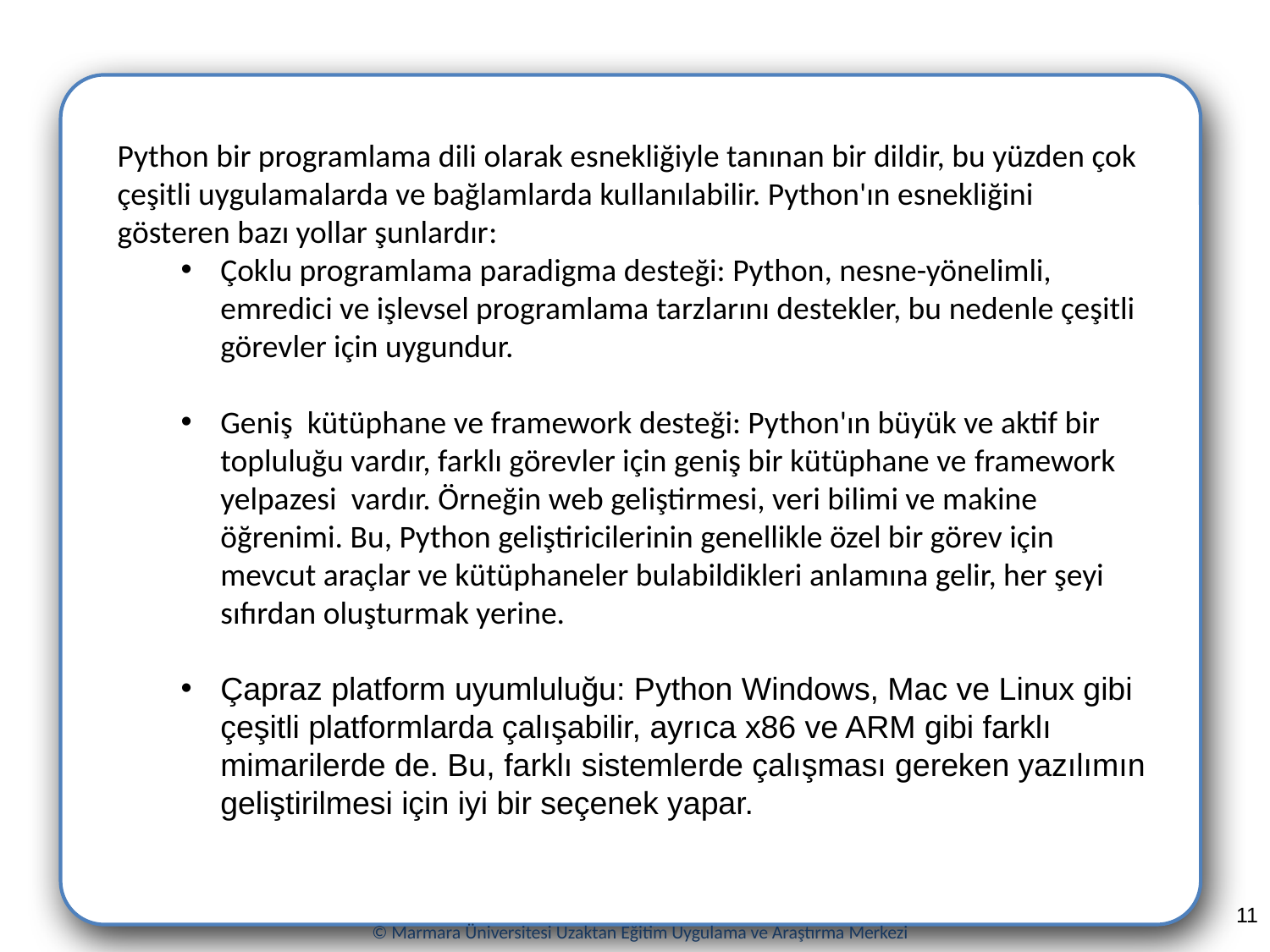

Python bir programlama dili olarak esnekliğiyle tanınan bir dildir, bu yüzden çok çeşitli uygulamalarda ve bağlamlarda kullanılabilir. Python'ın esnekliğini gösteren bazı yollar şunlardır:
Çoklu programlama paradigma desteği: Python, nesne-yönelimli, emredici ve işlevsel programlama tarzlarını destekler, bu nedenle çeşitli görevler için uygundur.

Geniş  kütüphane ve framework desteği: Python'ın büyük ve aktif bir topluluğu vardır, farklı görevler için geniş bir kütüphane ve framework yelpazesi  vardır. Örneğin web geliştirmesi, veri bilimi ve makine öğrenimi. Bu, Python geliştiricilerinin genellikle özel bir görev için mevcut araçlar ve kütüphaneler bulabildikleri anlamına gelir, her şeyi sıfırdan oluşturmak yerine.

Çapraz platform uyumluluğu: Python Windows, Mac ve Linux gibi çeşitli platformlarda çalışabilir, ayrıca x86 ve ARM gibi farklı mimarilerde de. Bu, farklı sistemlerde çalışması gereken yazılımın geliştirilmesi için iyi bir seçenek yapar.
#

11
© Marmara Üniversitesi Uzaktan Eğitim Uygulama ve Araştırma Merkezi